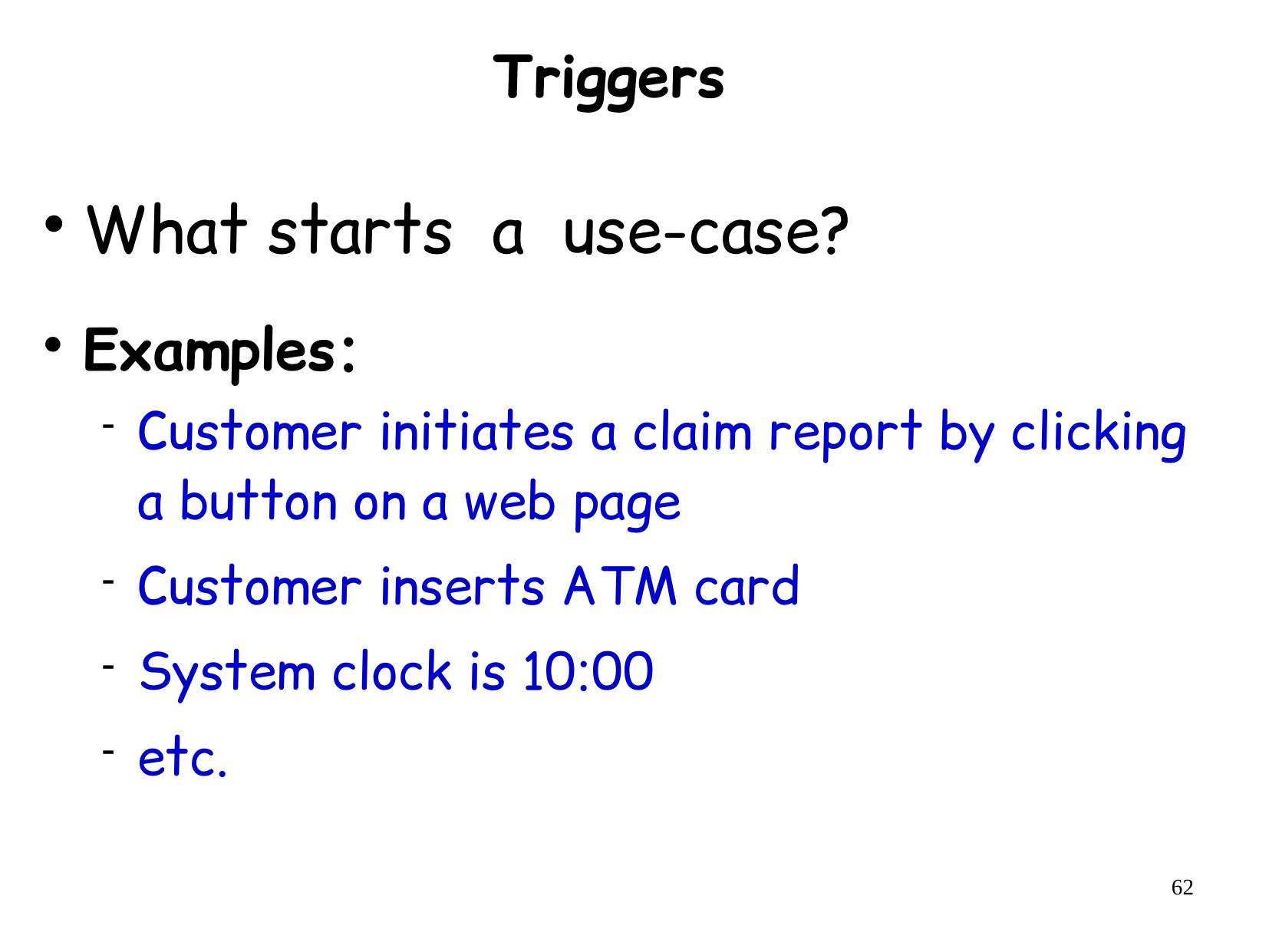

# Triggers
What starts  a  use-case?
Examples:
Customer initiates a claim report by clicking a button on a web page
Customer inserts ATM card
System clock is 10:00
etc.